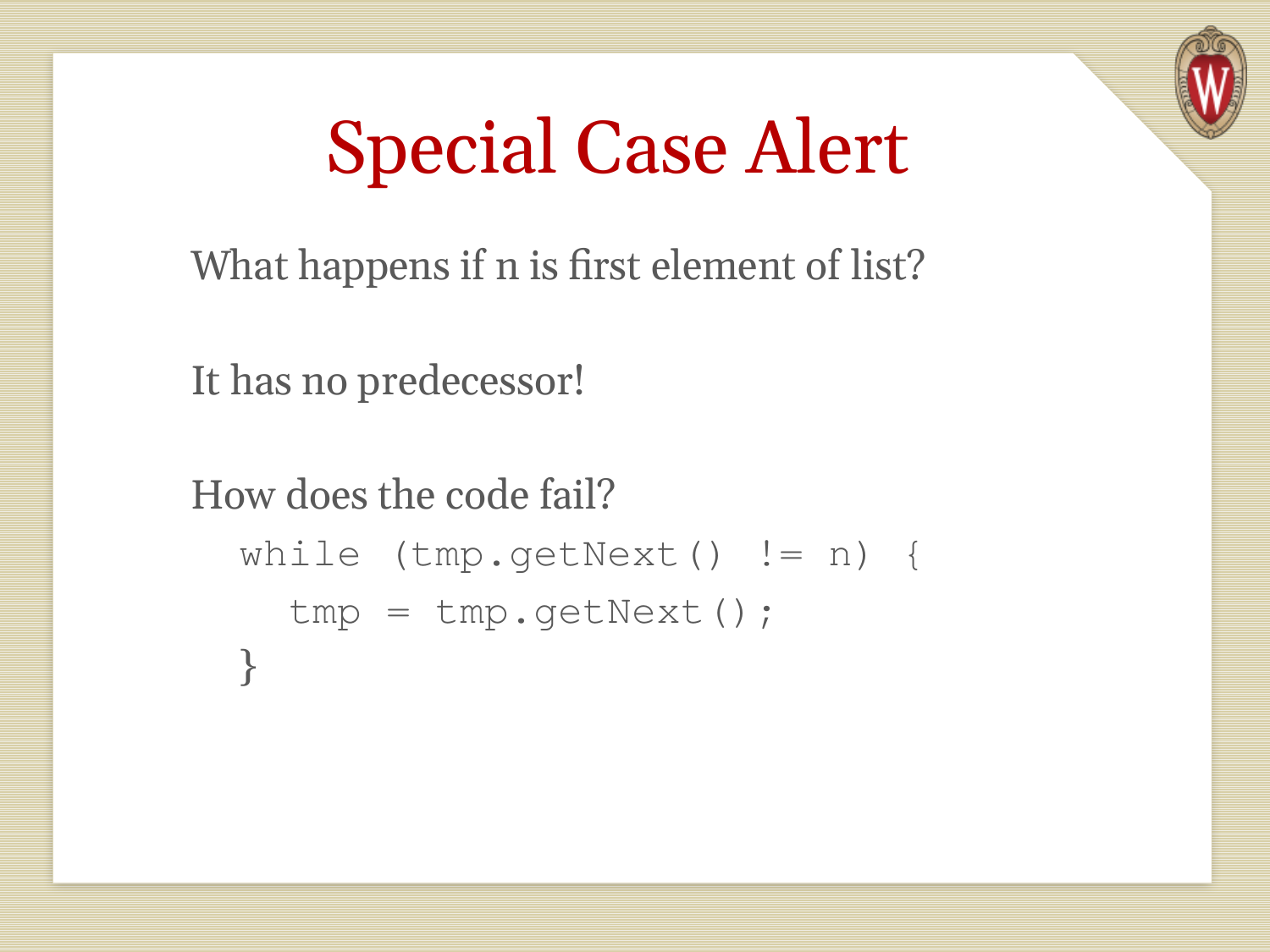

# Special Case Alert
What happens if n is first element of list?

It has no predecessor!

How does the code fail?
  while (tmp.getNext() != n) {
    tmp = tmp.getNext();
     }